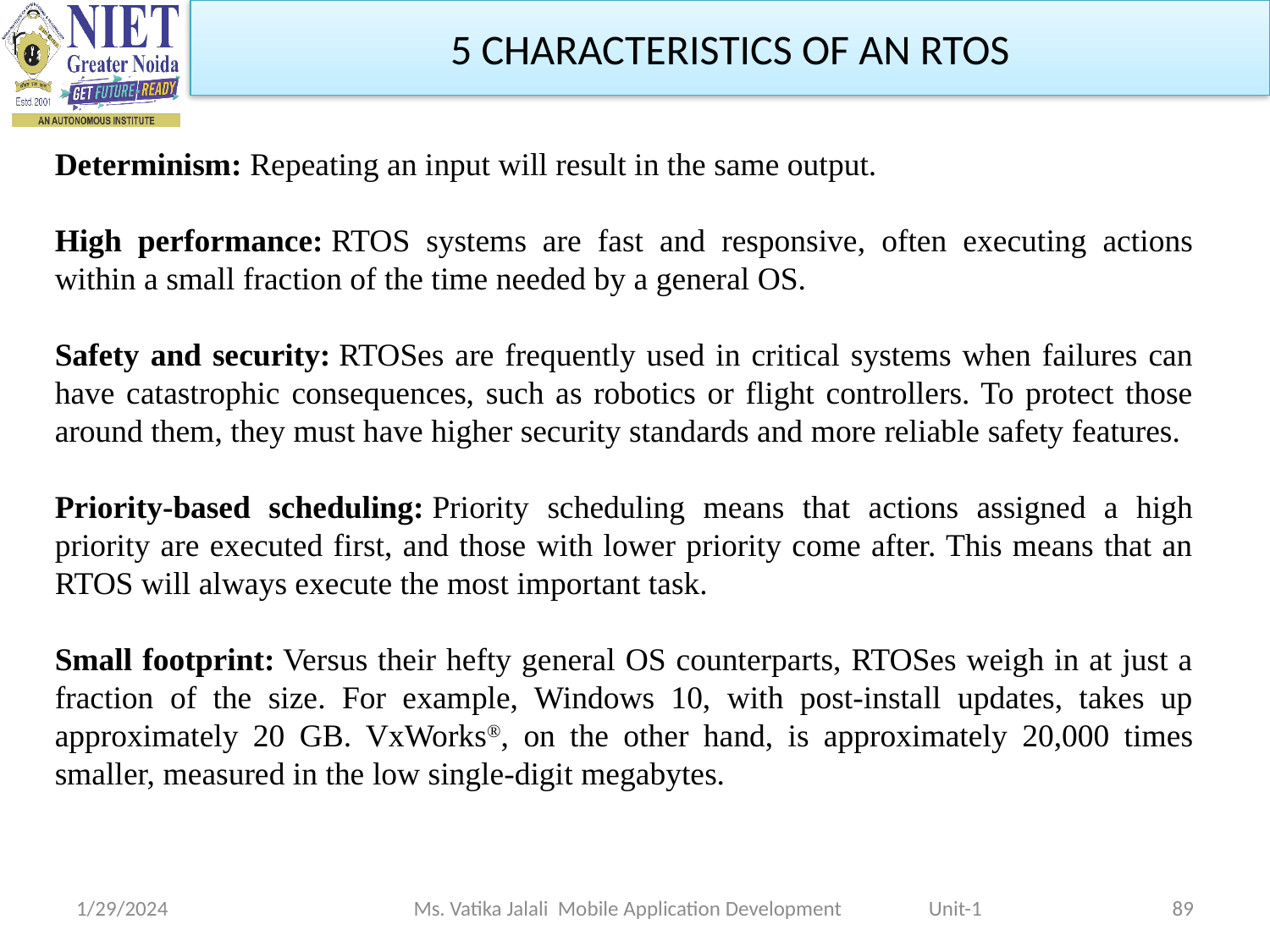

5 CHARACTERISTICS OF AN RTOS
Determinism: Repeating an input will result in the same output.

High performance: RTOS systems are fast and responsive, often executing actions within a small fraction of the time needed by a general OS.

Safety and security: RTOSes are frequently used in critical systems when failures can have catastrophic consequences, such as robotics or flight controllers. To protect those around them, they must have higher security standards and more reliable safety features.

Priority-based scheduling: Priority scheduling means that actions assigned a high priority are executed first, and those with lower priority come after. This means that an RTOS will always execute the most important task.

Small footprint: Versus their hefty general OS counterparts, RTOSes weigh in at just a fraction of the size. For example, Windows 10, with post-install updates, takes up approximately 20 GB. VxWorks®, on the other hand, is approximately 20,000 times smaller, measured in the low single-digit megabytes.
1/29/2024
Ms. Vatika Jalali  Mobile Application Development                  Unit-1
89